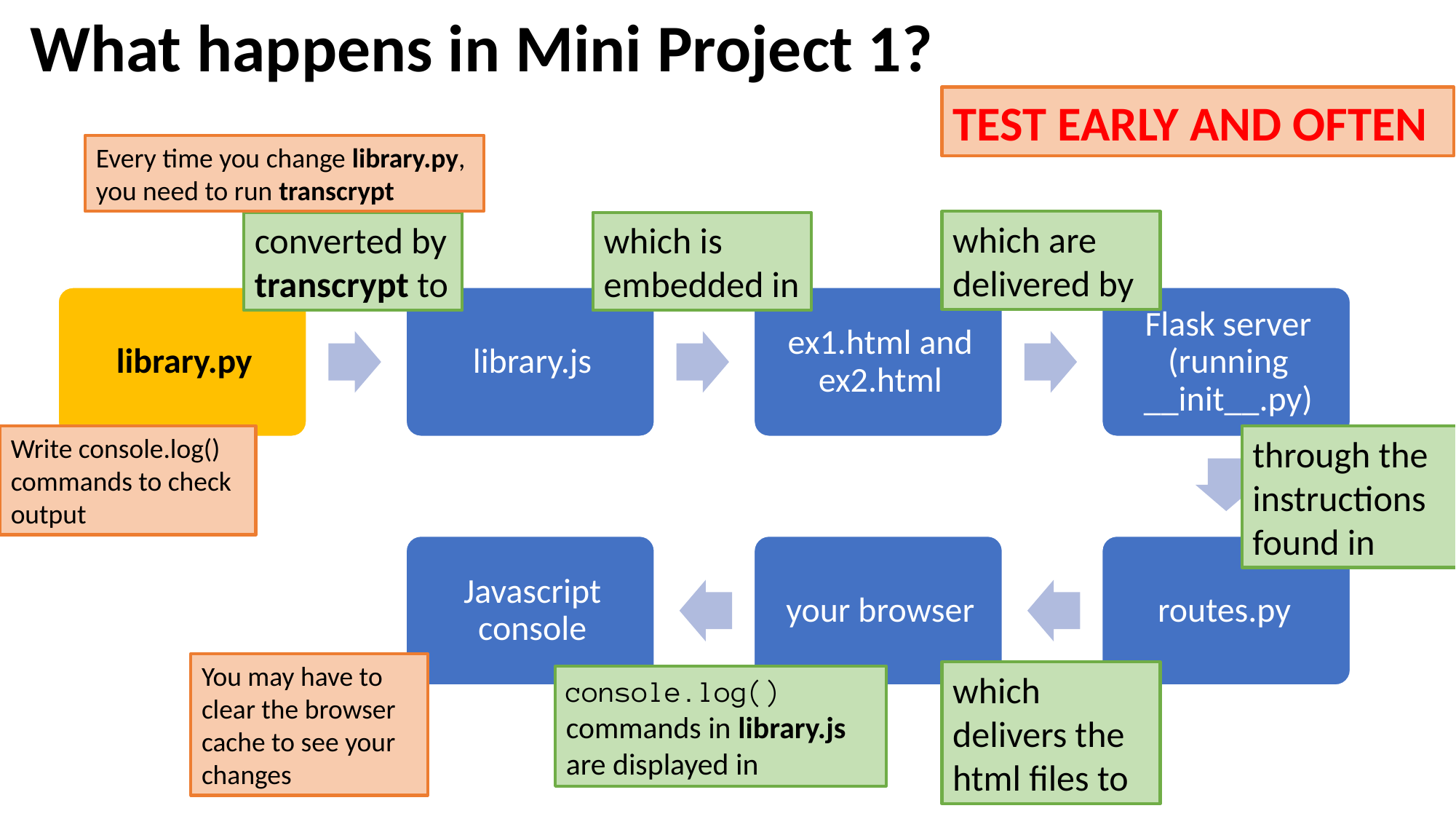

What happens in Mini Project 1?
TEST EARLY AND OFTEN
Every time you change library.py, you need to run transcrypt
library.py

library.js

ex1.html and ex2.html

Flask server (running __init__.py)

routes.py

your browser

Javascript console
which are delivered by
which is embedded in
converted by transcrypt to
Write console.log() commands to check output
through the instructions found in
You may have to clear the browser cache to see your changes
which delivers the html files to
console.log() commands in library.js are displayed in